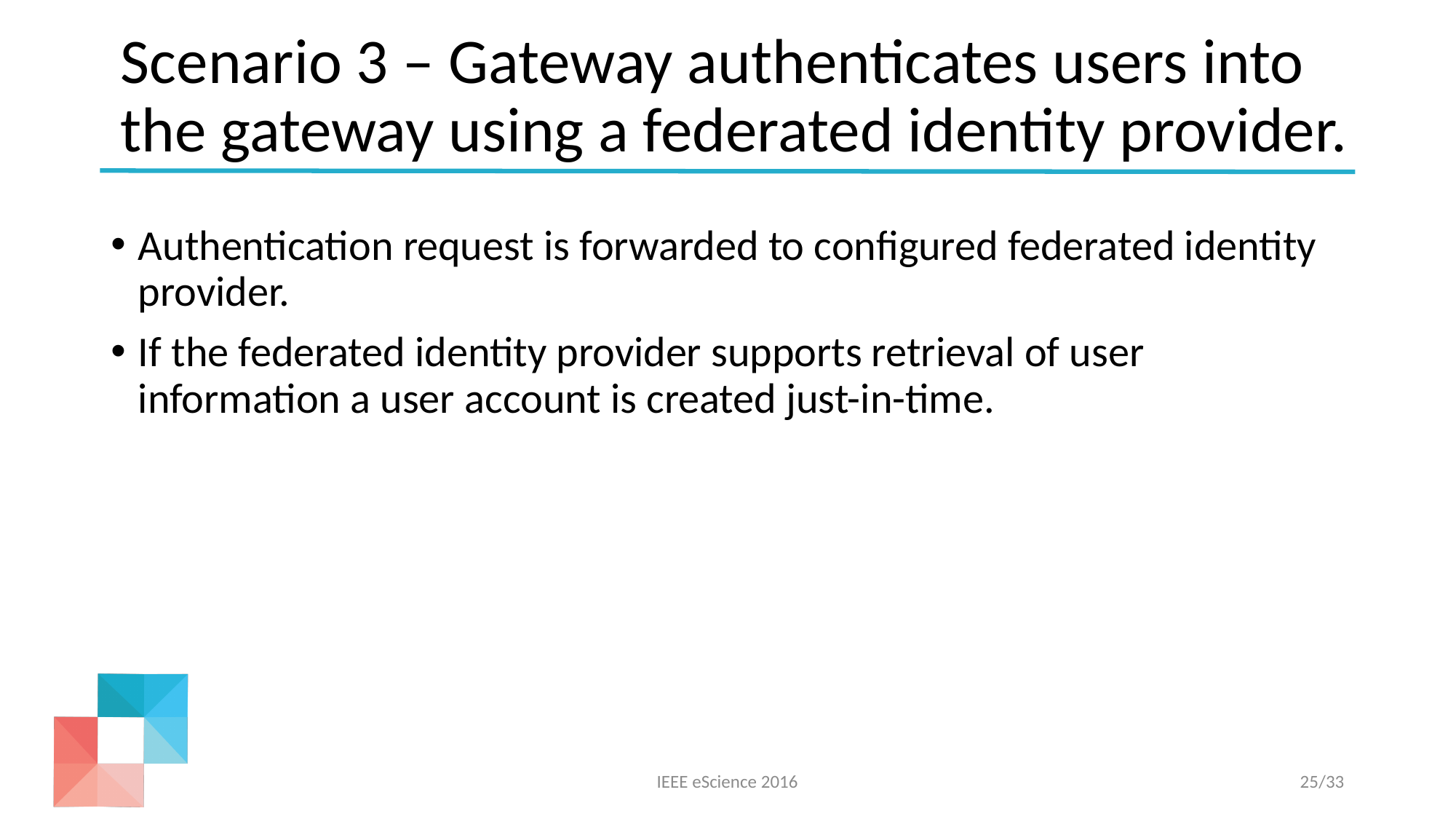

# Scenario 3 – Gateway authenticates users into the gateway using a federated identity provider.
Authentication request is forwarded to configured federated identity provider.
If the federated identity provider supports retrieval of user information a user account is created just-in-time.
IEEE eScience 2016
25/33